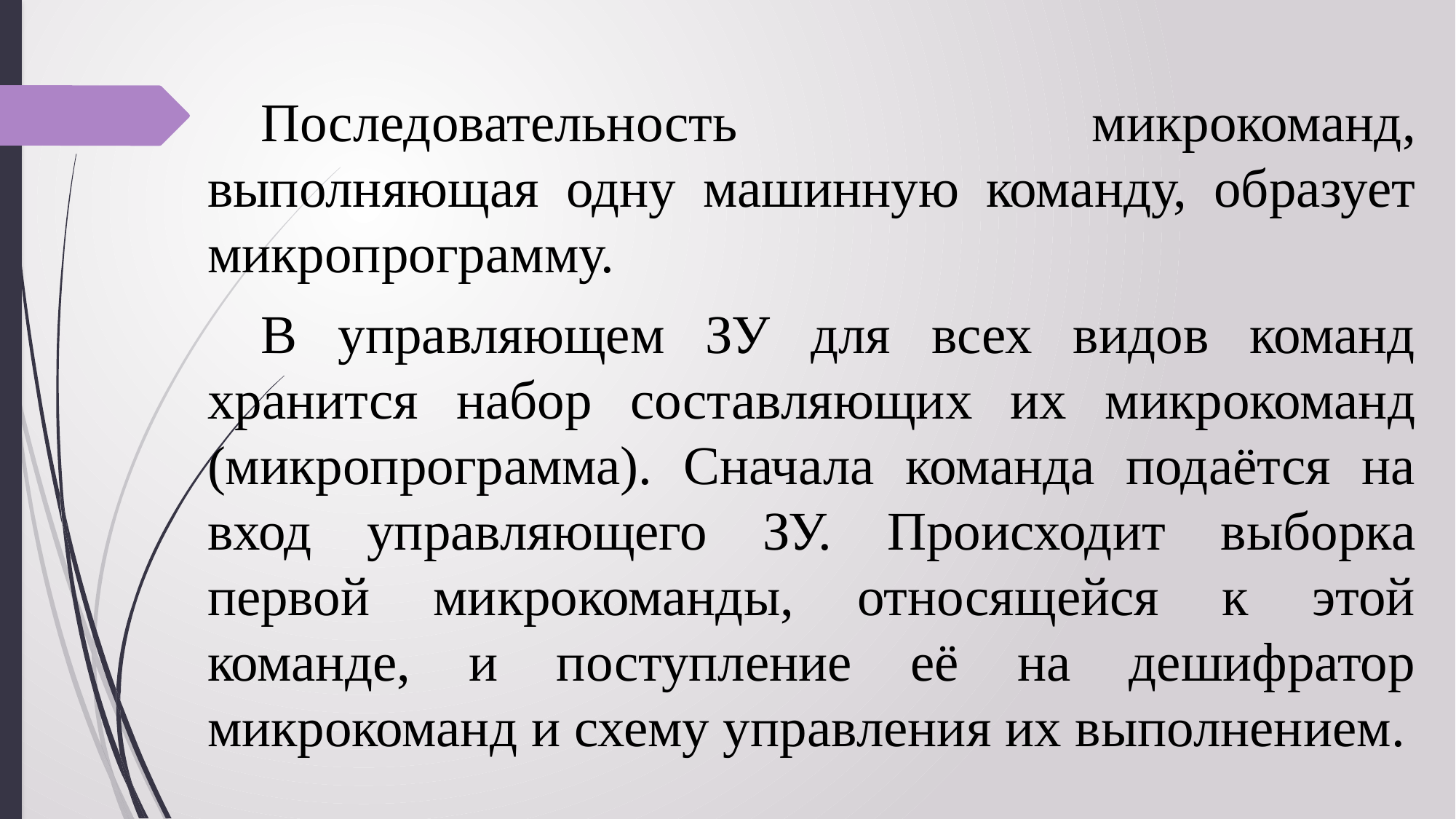

#
Последовательность микрокоманд, выполняющая одну машинную команду, образует микропрограмму.
В управляющем ЗУ для всех видов команд хранится набор составляющих их микрокоманд (микропрограмма). Сначала команда подаётся на вход управляющего ЗУ. Происходит выборка первой микрокоманды, относящейся к этой команде, и поступление её на дешифратор микрокоманд и схему управления их выполнением.